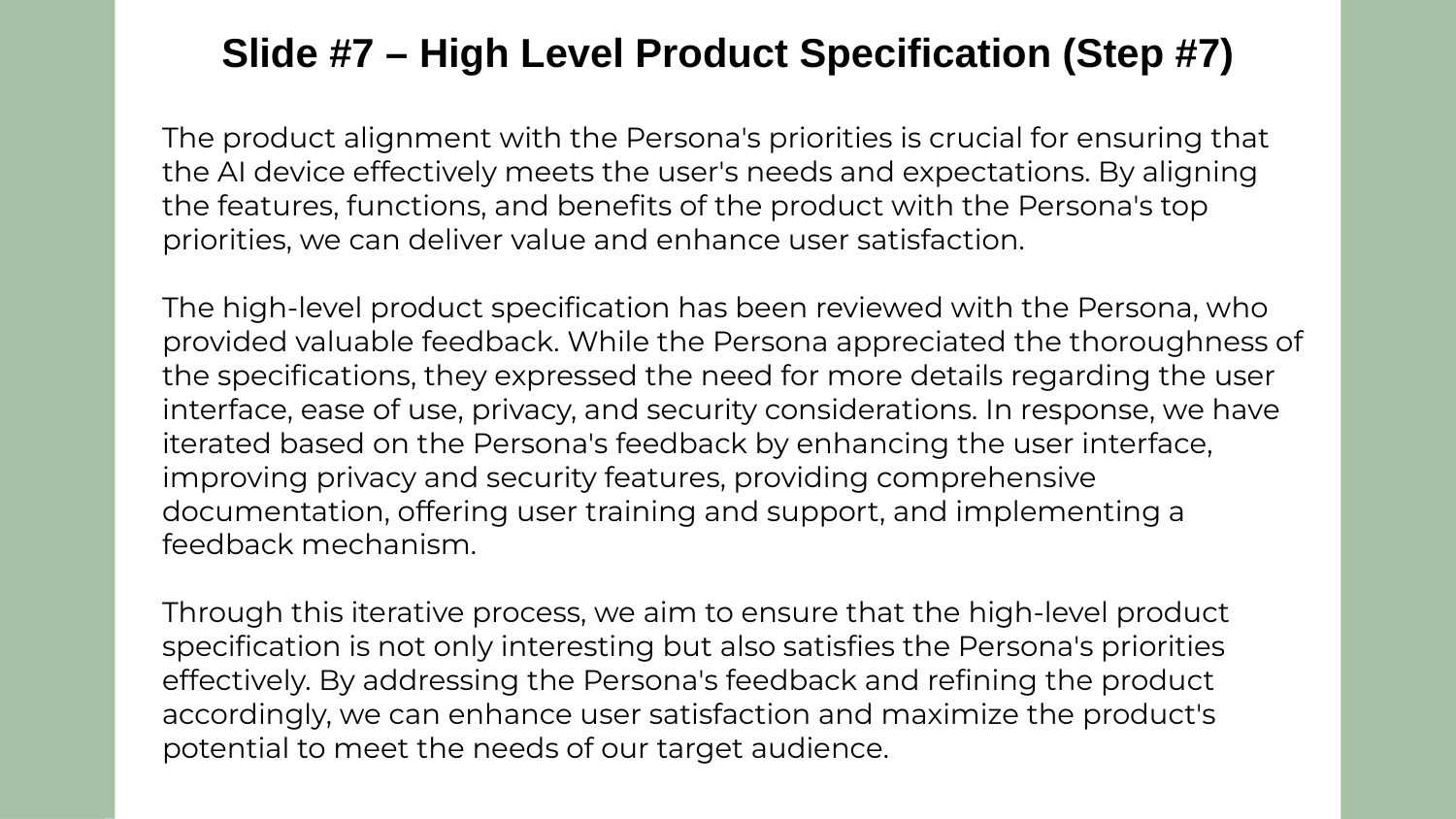

# Slide #7 – High Level Product Specification (Step #7)
The product alignment with the Persona's priorities is crucial for ensuring that the AI device effectively meets the user's needs and expectations. By aligning the features, functions, and benefits of the product with the Persona's top priorities, we can deliver value and enhance user satisfaction.

The high-level product specification has been reviewed with the Persona, who provided valuable feedback. While the Persona appreciated the thoroughness of the specifications, they expressed the need for more details regarding the user interface, ease of use, privacy, and security considerations. In response, we have iterated based on the Persona's feedback by enhancing the user interface, improving privacy and security features, providing comprehensive documentation, offering user training and support, and implementing a feedback mechanism.

Through this iterative process, we aim to ensure that the high-level product specification is not only interesting but also satisfies the Persona's priorities effectively. By addressing the Persona's feedback and refining the product accordingly, we can enhance user satisfaction and maximize the product's potential to meet the needs of our target audience.